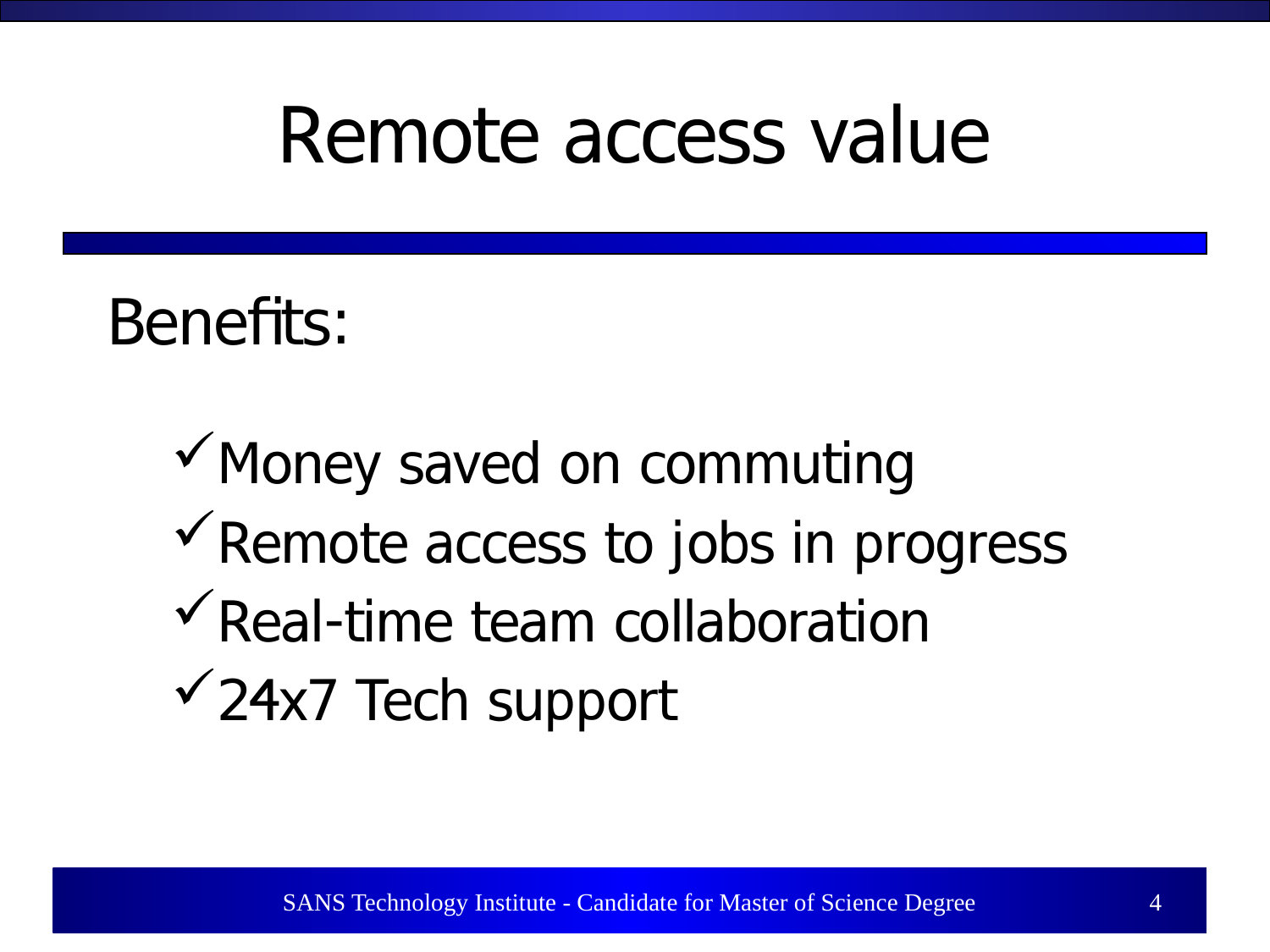

# Remote access value
Benefits:

Money saved on commuting
Remote access to jobs in progress
Real-time team collaboration
24x7 Tech support
4
SANS Technology Institute - Candidate for Master of Science Degree